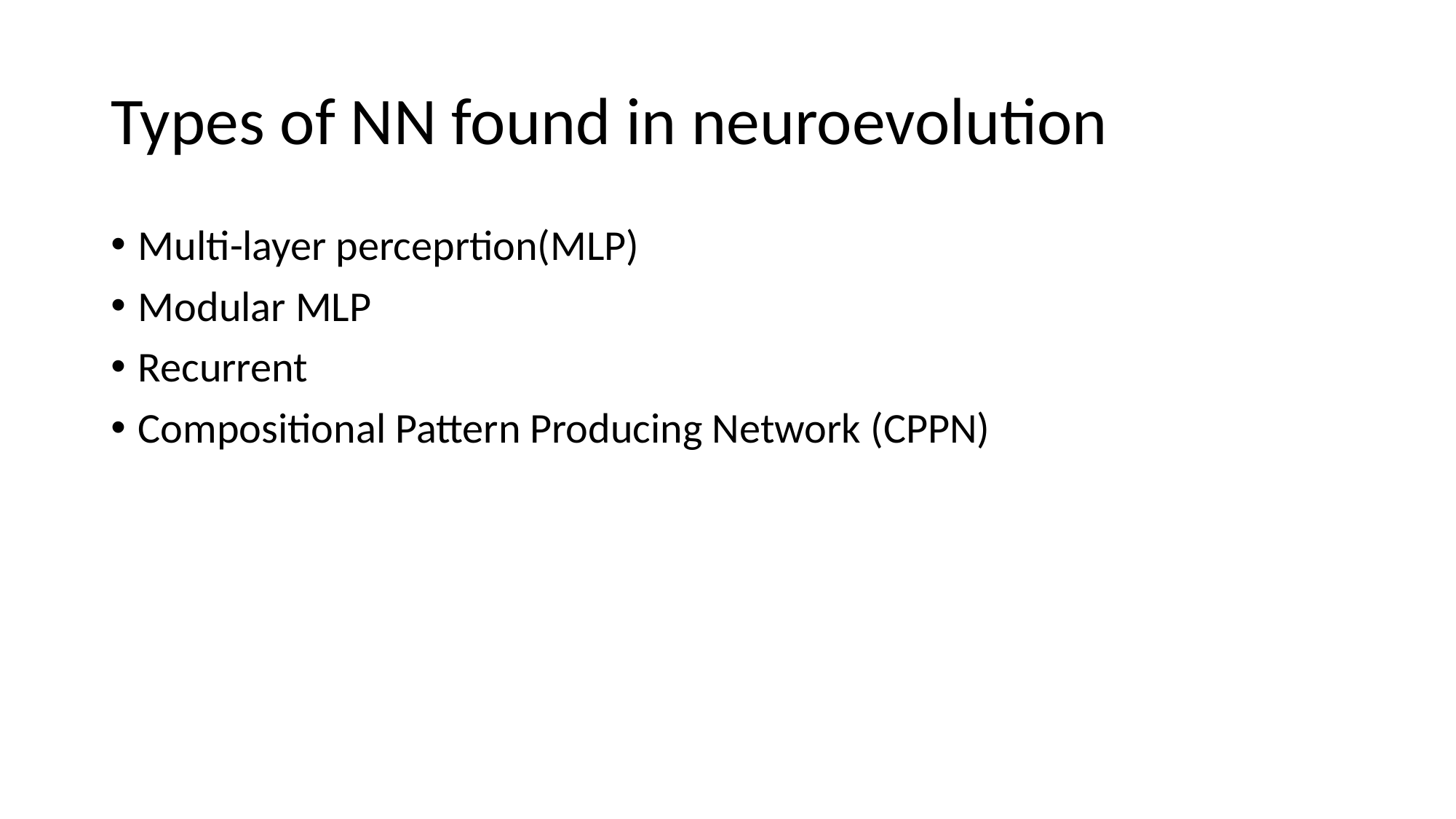

# Types of NN found in neuroevolution
Multi-layer perceprtion(MLP)
Modular MLP
Recurrent
Compositional Pattern Producing Network (CPPN)